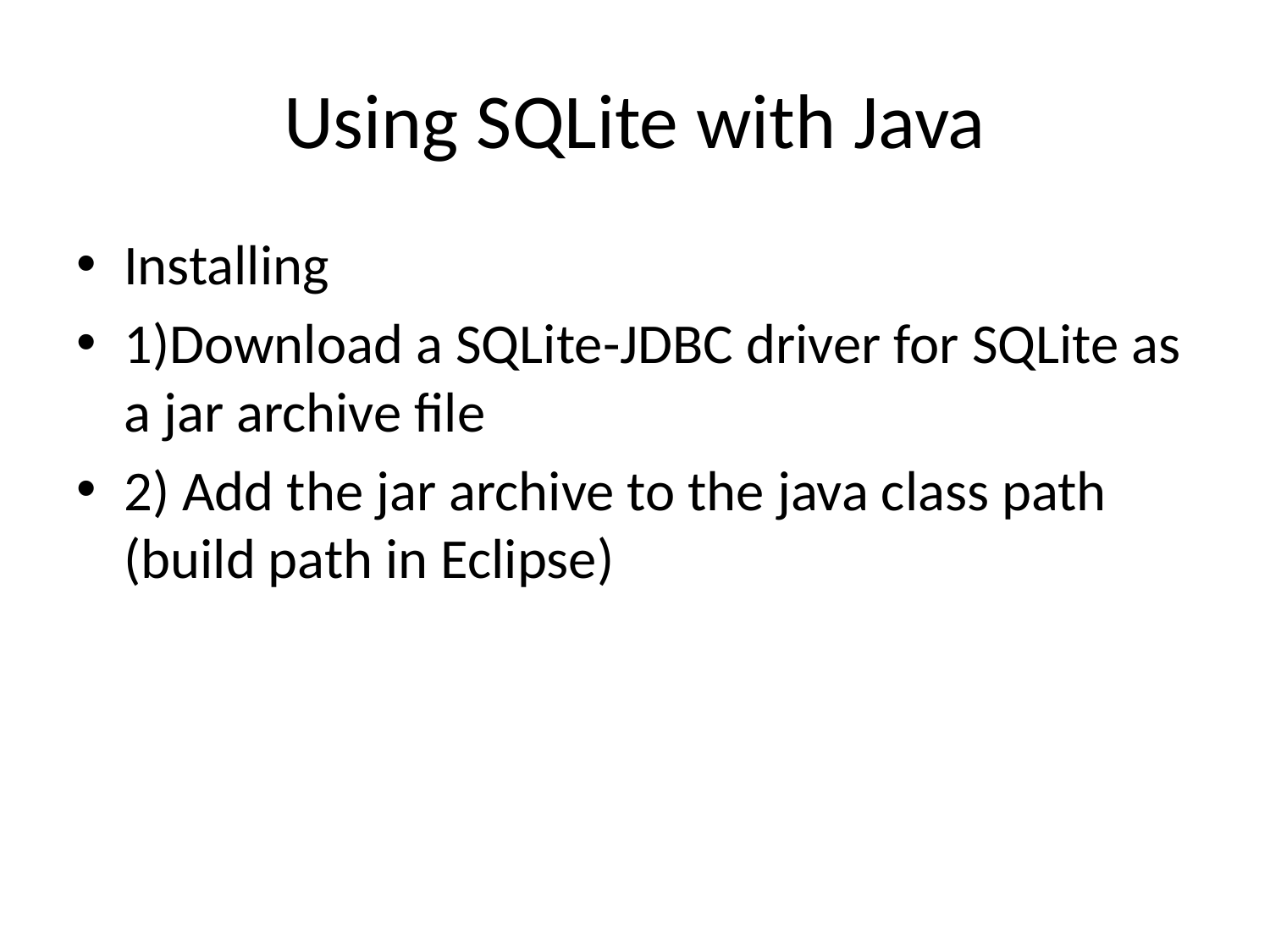

# Using SQLite with Java
Installing
1)Download a SQLite-JDBC driver for SQLite as a jar archive file
2) Add the jar archive to the java class path (build path in Eclipse)